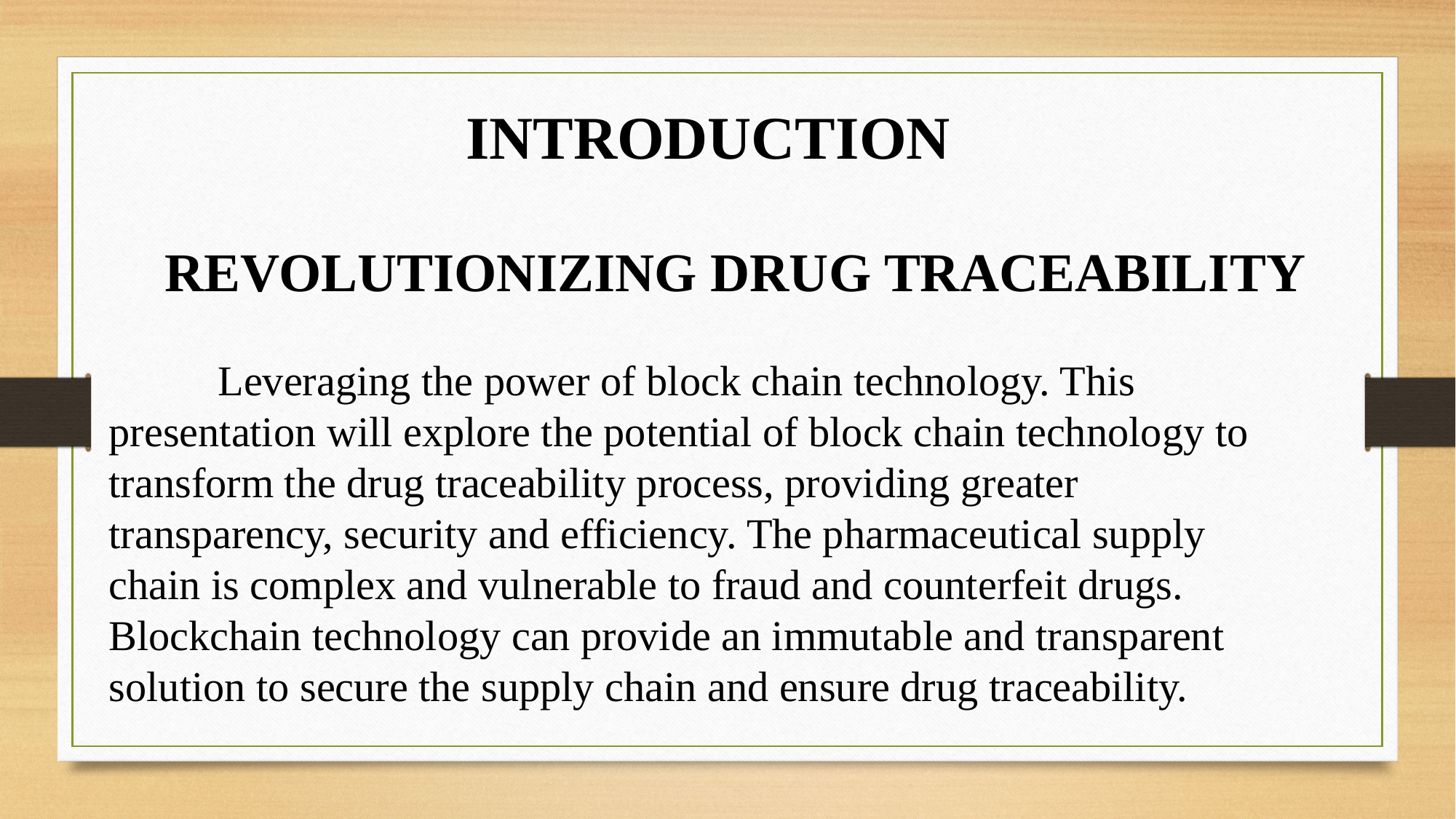

INTRODUCTION

    REVOLUTIONIZING DRUG TRACEABILITY
	Leveraging the power of block chain technology. This presentation will explore the potential of block chain technology to transform the drug traceability process, providing greater transparency, security and efficiency. The pharmaceutical supply chain is complex and vulnerable to fraud and counterfeit drugs. Blockchain technology can provide an immutable and transparent solution to secure the supply chain and ensure drug traceability.